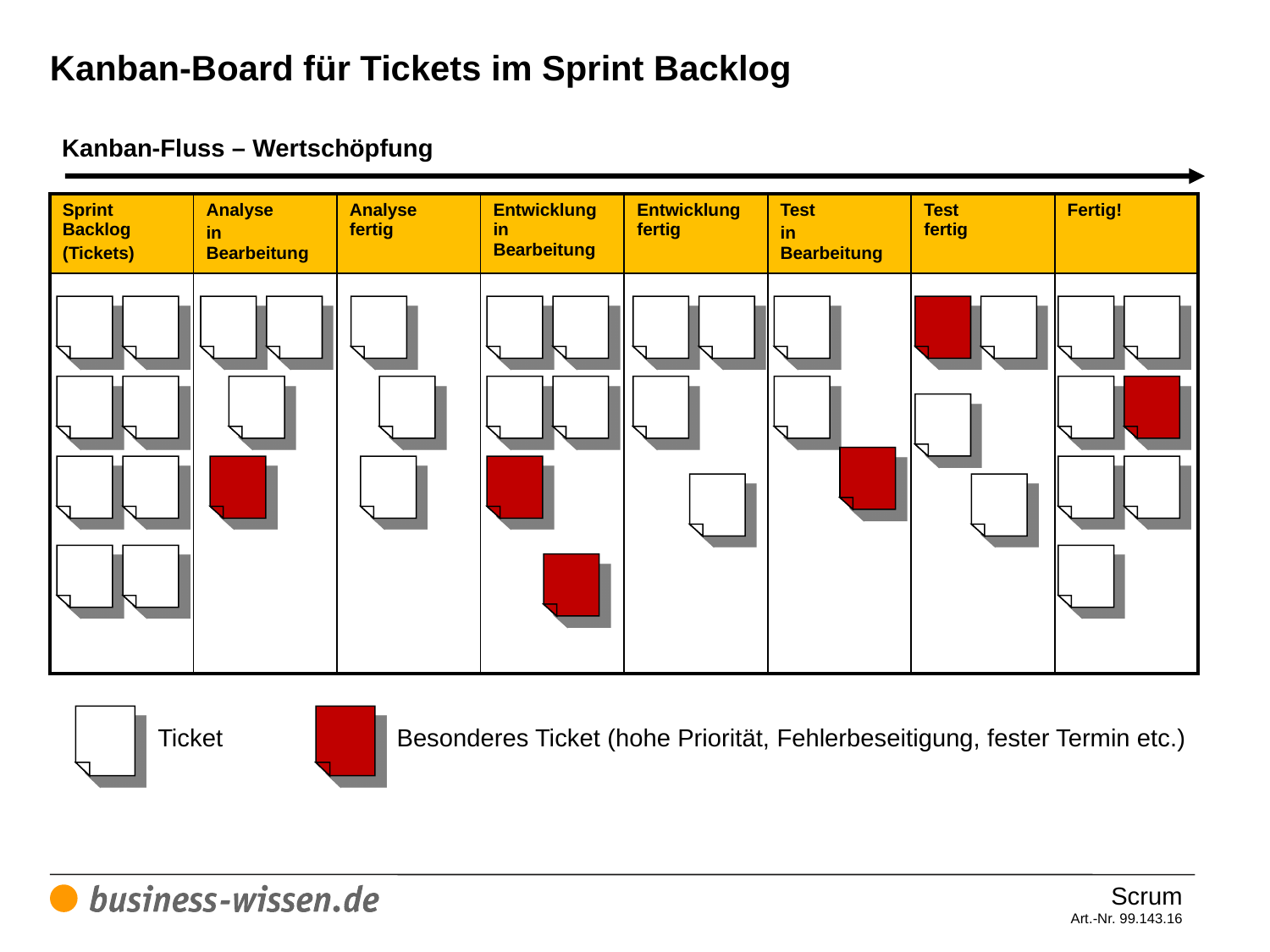

# Kanban-Board für Tickets im Sprint Backlog
Kanban-Fluss – Wertschöpfung

| Sprint Backlog (Tickets) | Analyse in Bearbeitung | Analyse fertig | Entwicklung in Bearbeitung | Entwicklung fertig | Test in Bearbeitung | Test fertig | Fertig! |
| --- | --- | --- | --- | --- | --- | --- | --- |
|  |  |  |  |  |  |  |  |

Ticket
Besonderes Ticket (hohe Priorität, Fehlerbeseitigung, fester Termin etc.)